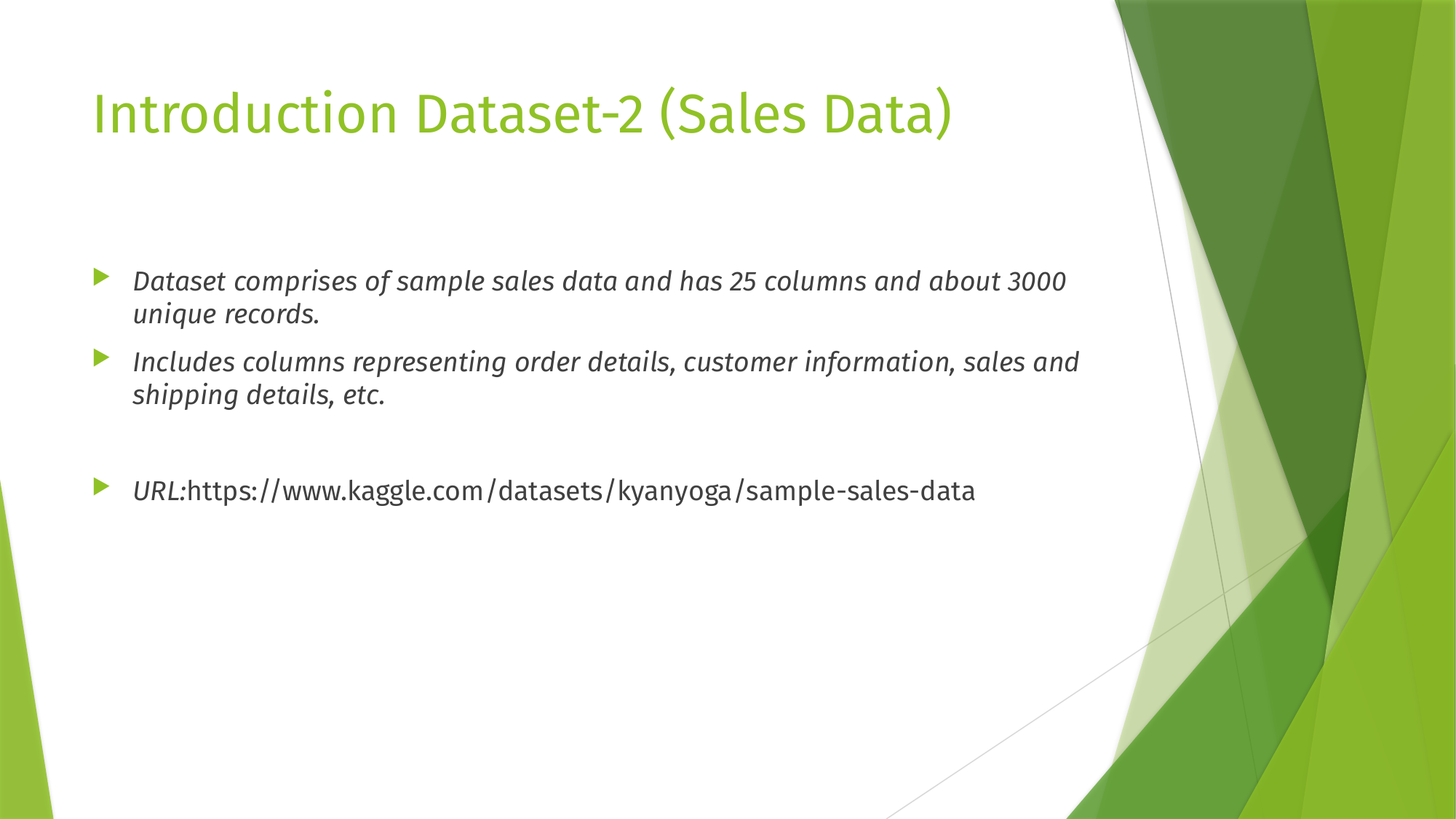

# Introduction Dataset-2 (Sales Data)
Dataset comprises of sample sales data and has 25 columns and about 3000 unique records.
Includes columns representing order details, customer information, sales and shipping details, etc.

URL:https://www.kaggle.com/datasets/kyanyoga/sample-sales-data